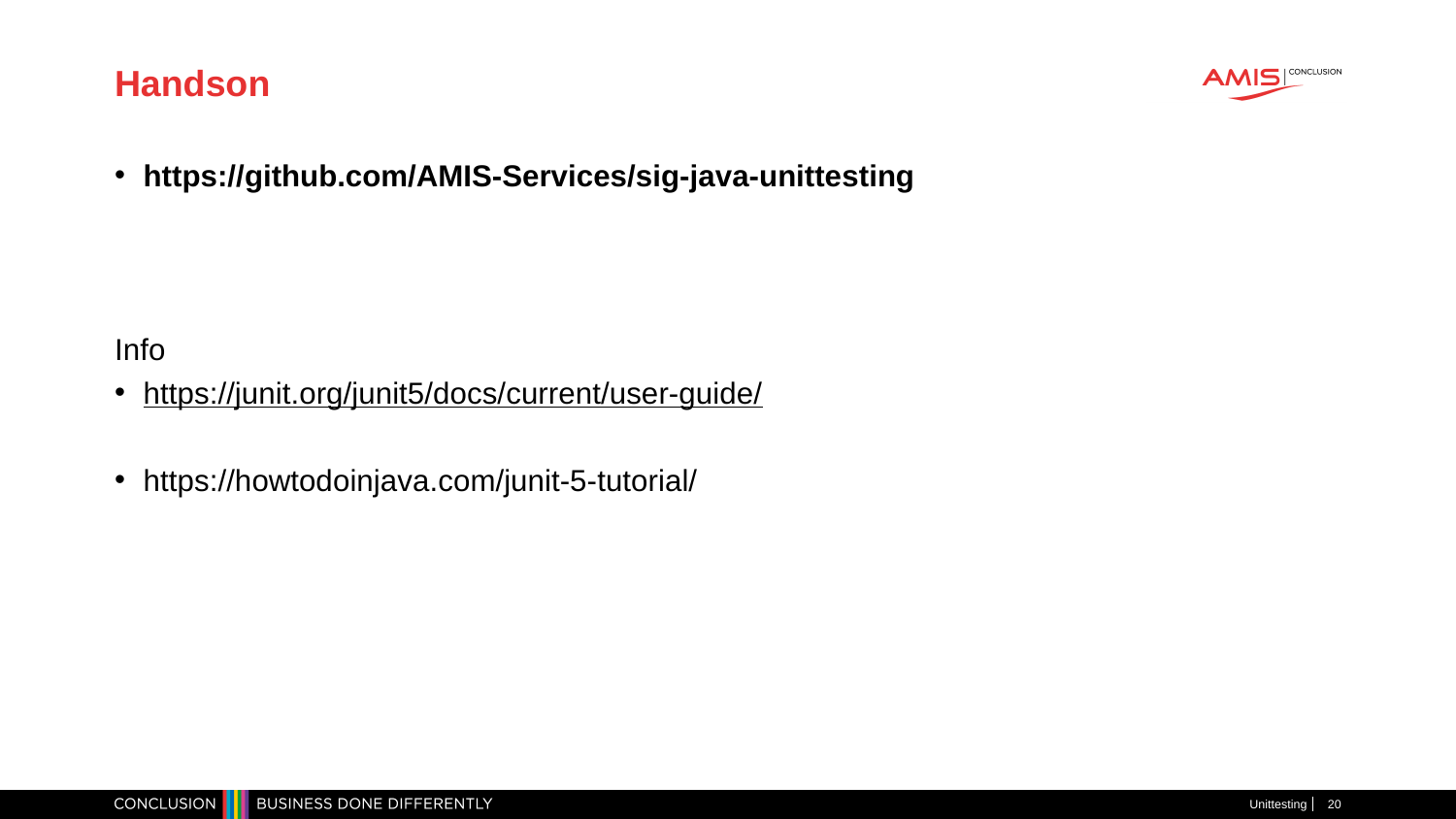

# Handson
https://github.com/AMIS-Services/sig-java-unittesting

Info
https://junit.org/junit5/docs/current/user-guide/

https://howtodoinjava.com/junit-5-tutorial/
Unittesting
20